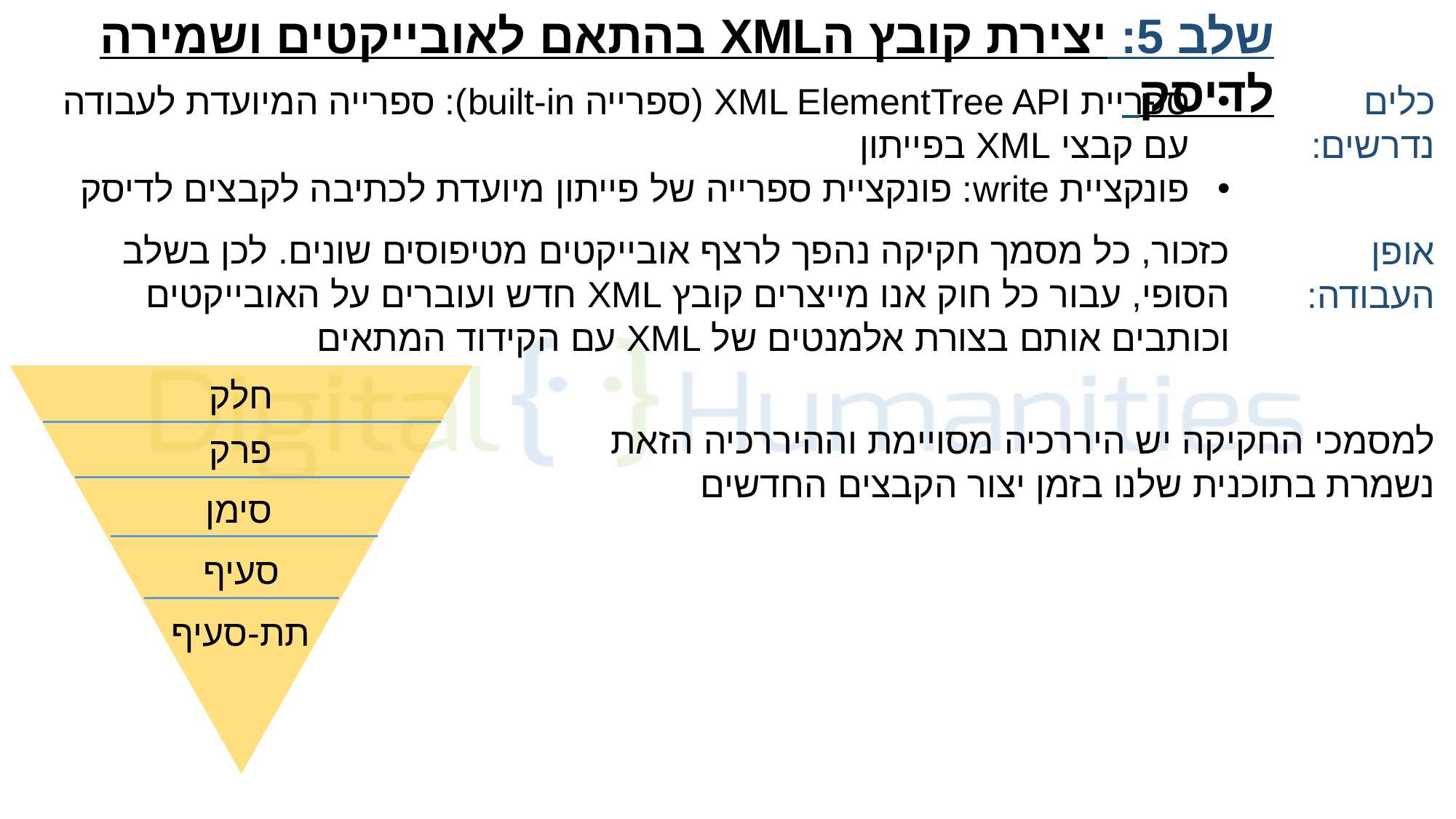

שלב 5: יצירת קובץ הXML בהתאם לאובייקטים ושמירה לדיסק
ספריית XML ElementTree API (ספרייה built-in): ספרייה המיועדת לעבודה עם קבצי XML בפייתון
פונקציית write: פונקציית ספרייה של פייתון מיועדת לכתיבה לקבצים לדיסק
כלים נדרשים:
כזכור, כל מסמך חקיקה נהפך לרצף אובייקטים מטיפוסים שונים. לכן בשלב הסופי, עבור כל חוק אנו מייצרים קובץ XML חדש ועוברים על האובייקטים וכותבים אותם בצורת אלמנטים של XML עם הקידוד המתאים
אופן העבודה:

חלק
למסמכי החקיקה יש היררכיה מסויימת וההיררכיה הזאת נשמרת בתוכנית שלנו בזמן יצור הקבצים החדשים
פרק
סימן
סעיף
תת-סעיף